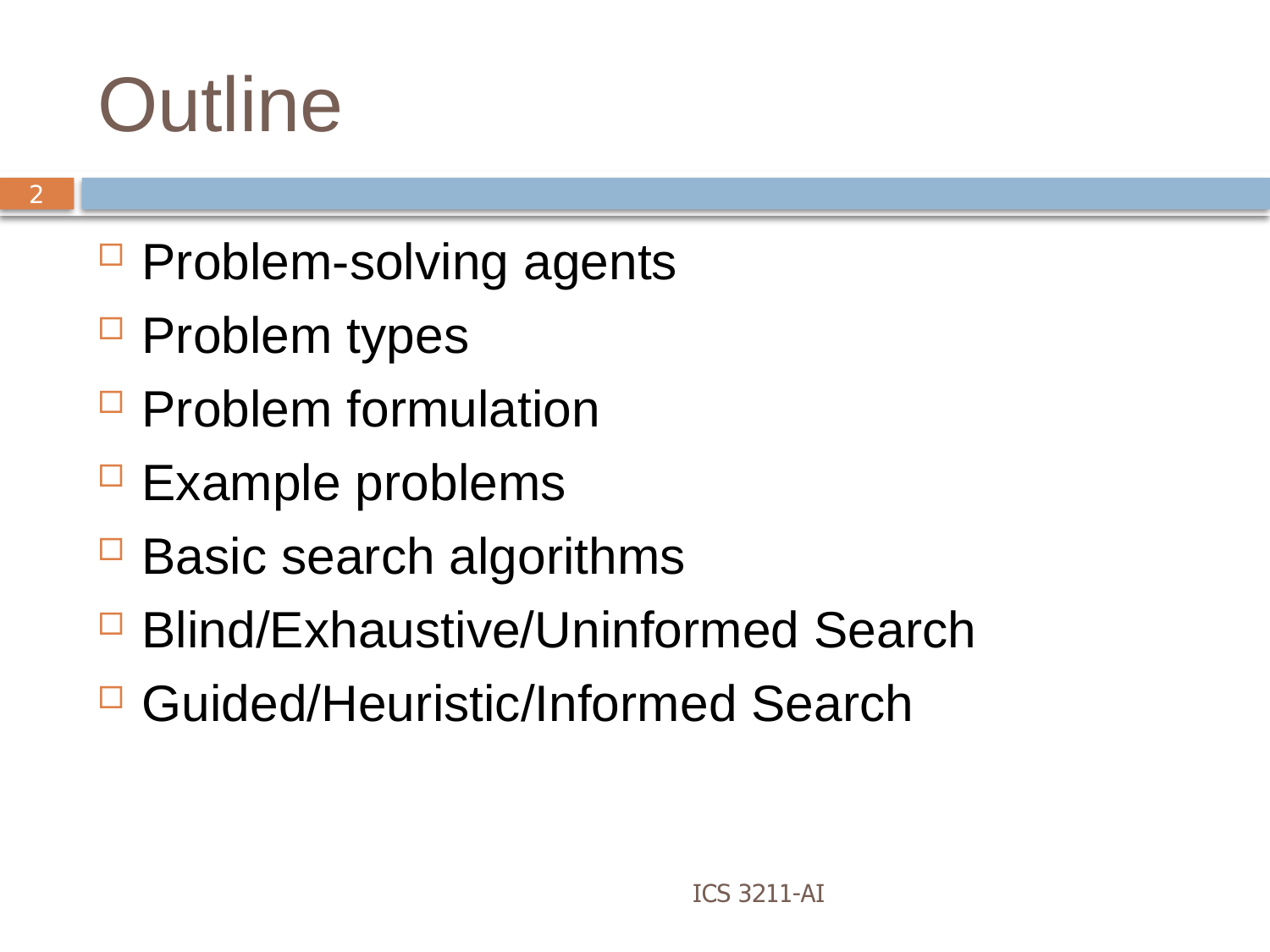

# Outline
2
Problem-solving agents
Problem types
Problem formulation
Example problems
Basic search algorithms
Blind/Exhaustive/Uninformed Search
Guided/Heuristic/Informed Search
ICS 3211-AI